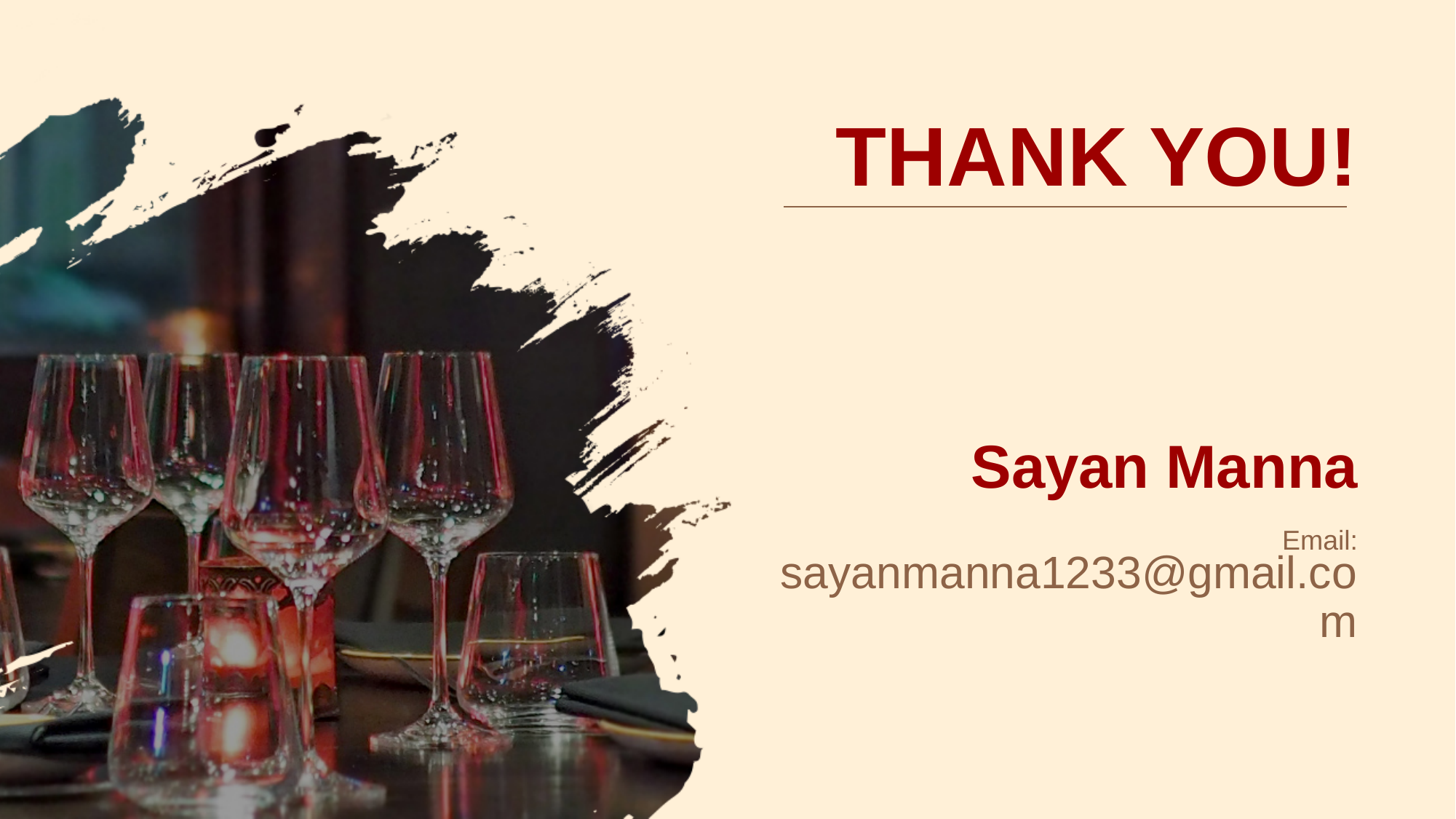

# THANK YOU!
Sayan Manna
Email:
sayanmanna1233@gmail.com